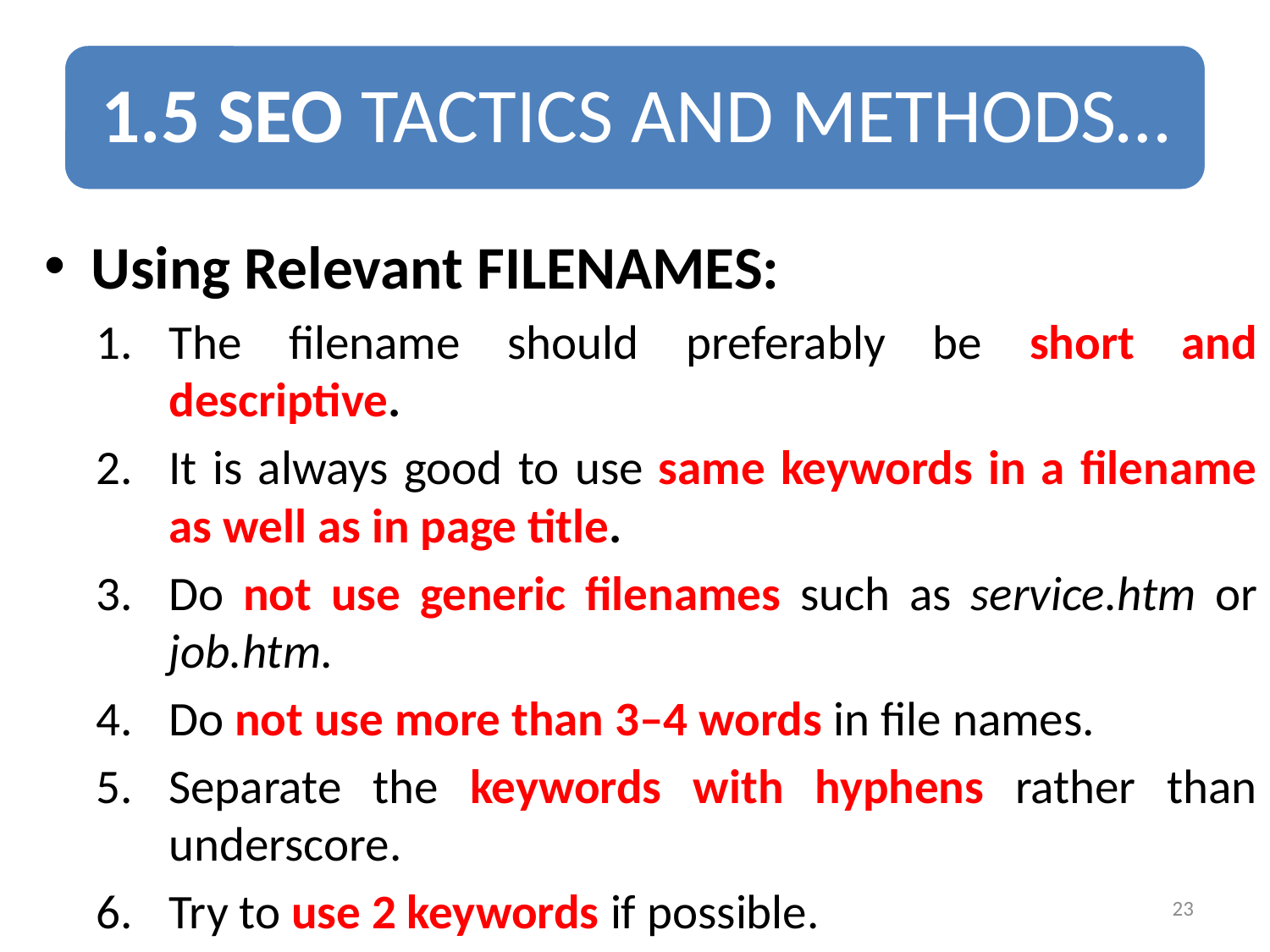

1.5 SEO TACTICS AND METHODS…
Using Relevant FILENAMES:
The filename should preferably be short and descriptive.
It is always good to use same keywords in a filename as well as in page title.
Do not use generic filenames such as service.htm or job.htm.
Do not use more than 3–4 words in file names.
Separate the keywords with hyphens rather than underscore.
Try to use 2 keywords if possible.
23